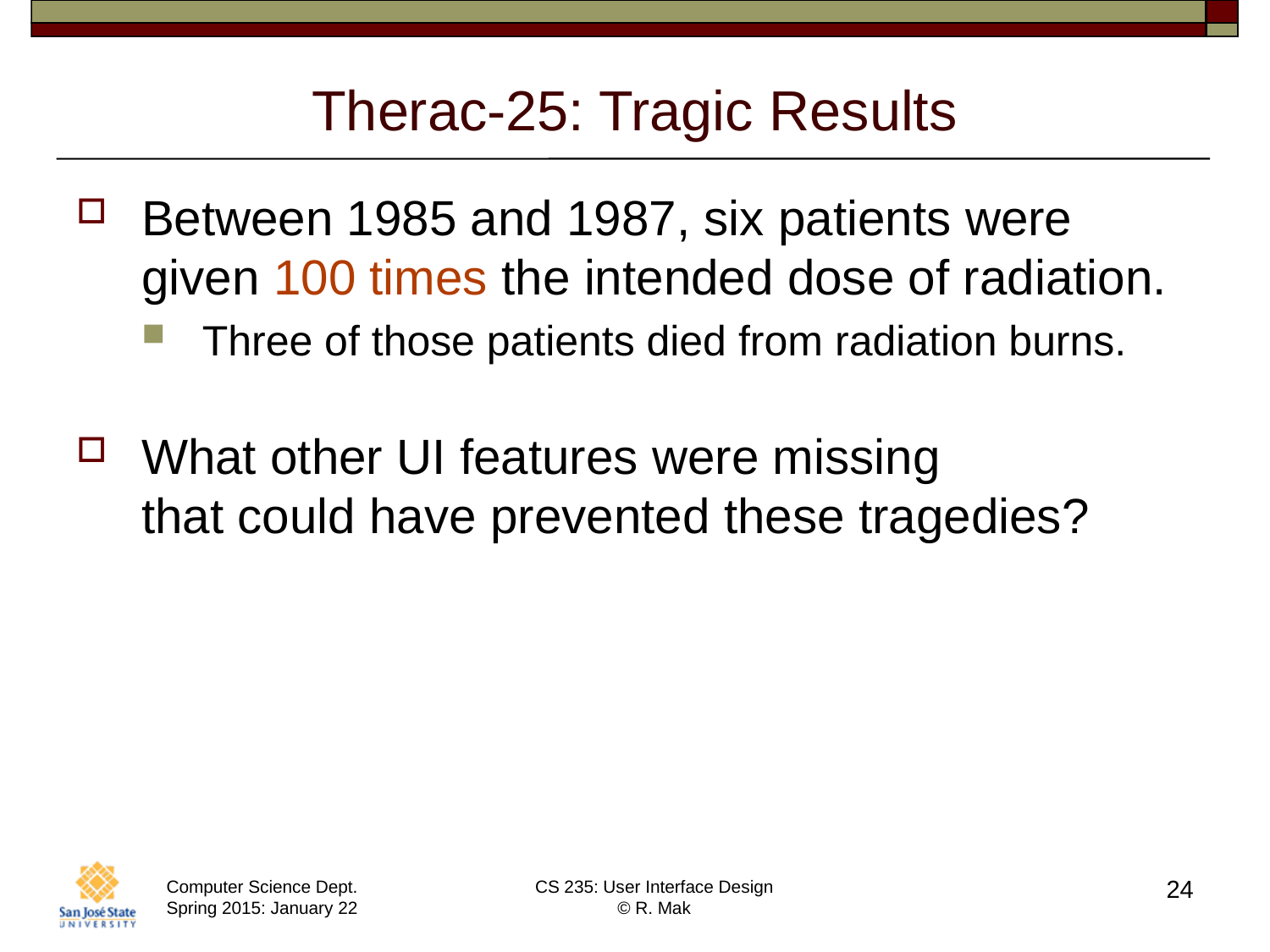

# Therac-25: Tragic Results
Between 1985 and 1987, six patients were given 100 times the intended dose of radiation.
Three of those patients died from radiation burns.
What other UI features were missing
that could have prevented these tragedies?
24